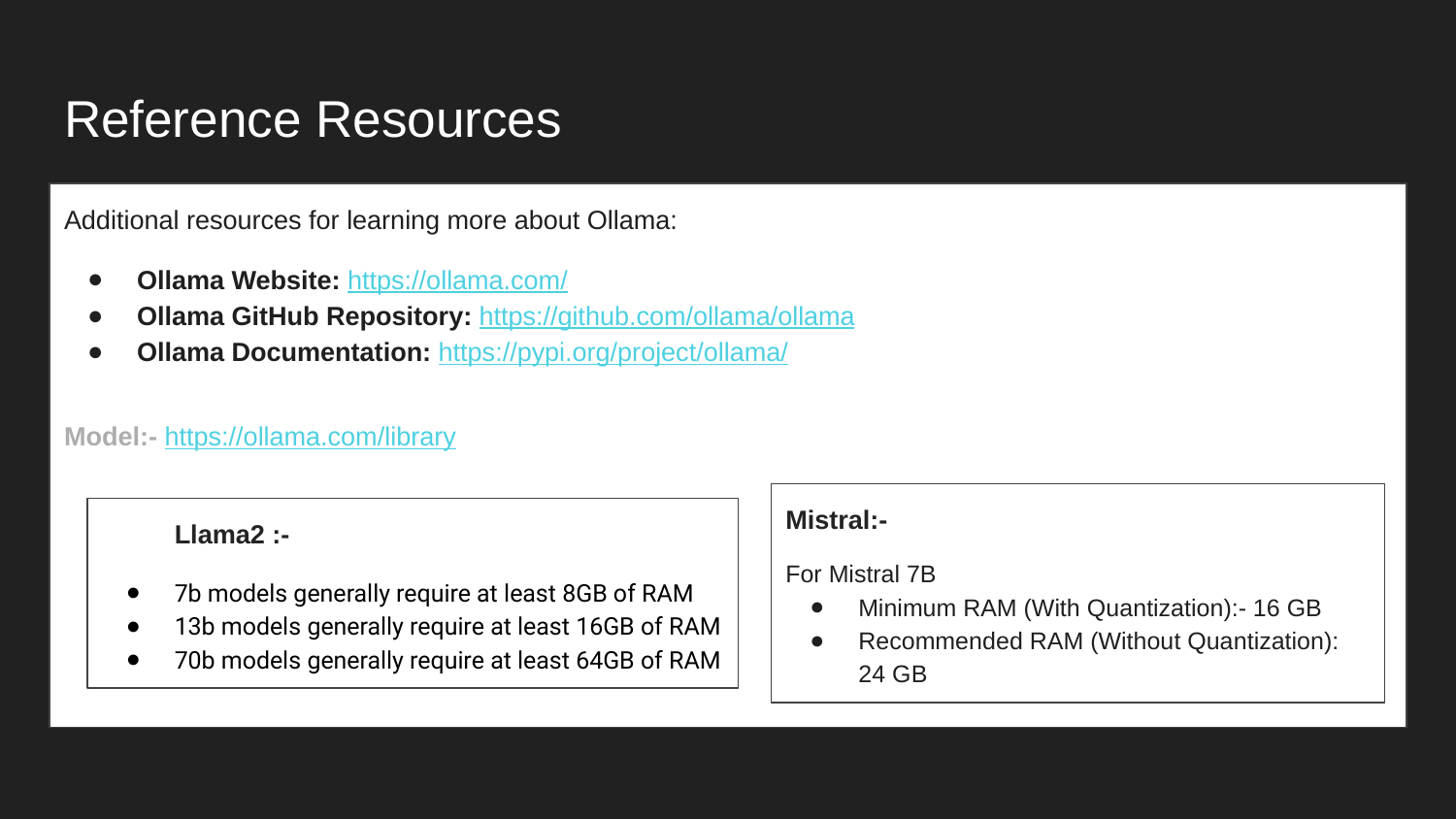

# Reference Resources
Additional resources for learning more about Ollama:
Ollama Website: https://ollama.com/
Ollama GitHub Repository: https://github.com/ollama/ollama
Ollama Documentation: https://pypi.org/project/ollama/

Model:- https://ollama.com/library

Mistral:-
For Mistral 7B
Minimum RAM (With Quantization):- 16 GB
Recommended RAM (Without Quantization): 24 GB
Llama2 :-
7b models generally require at least 8GB of RAM
13b models generally require at least 16GB of RAM
70b models generally require at least 64GB of RAM